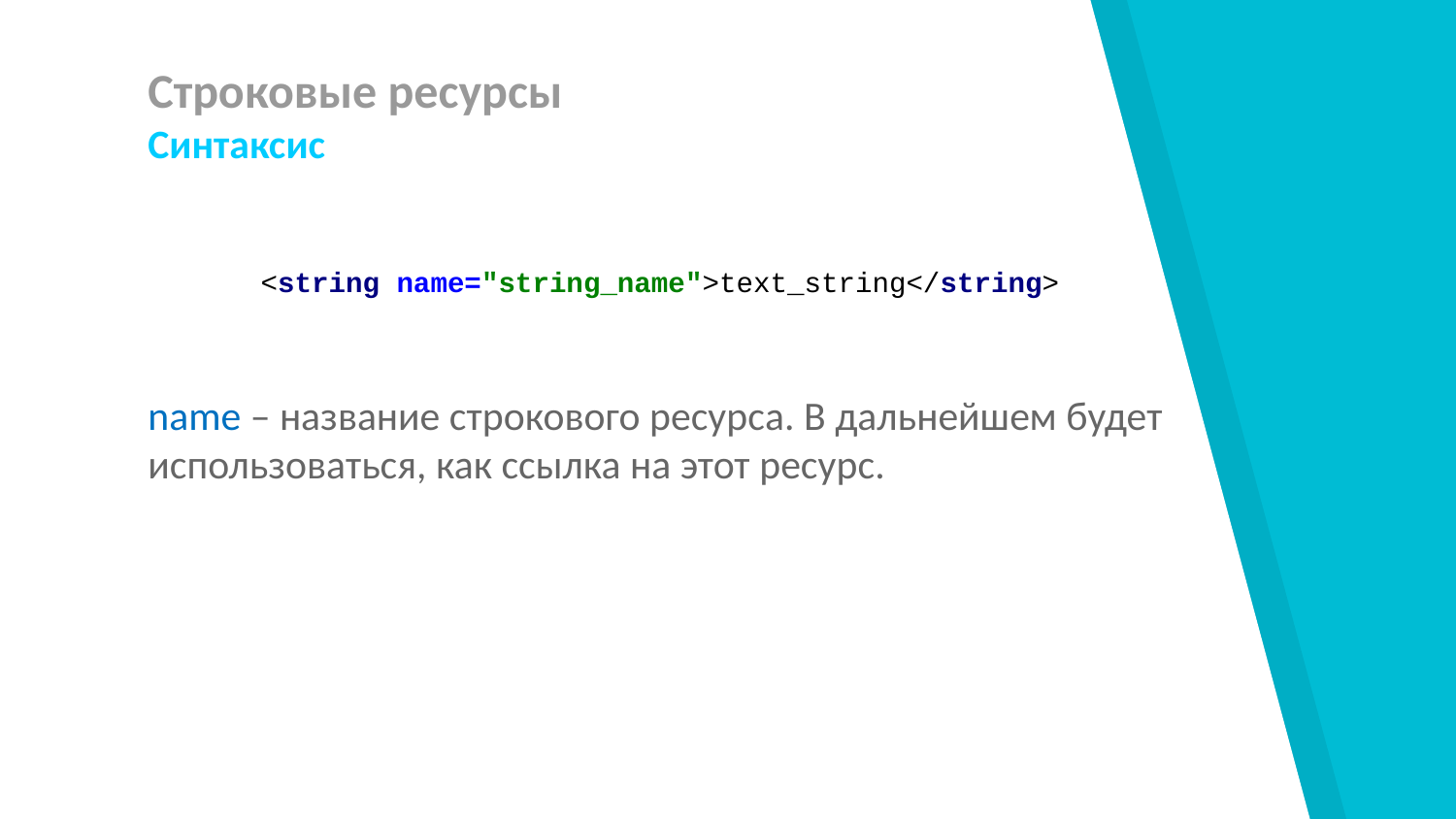

Строковые ресурсы
Синтаксис
<string name="string_name">text_string</string>
name – название строкового ресурса. В дальнейшем будет использоваться, как ссылка на этот ресурс.